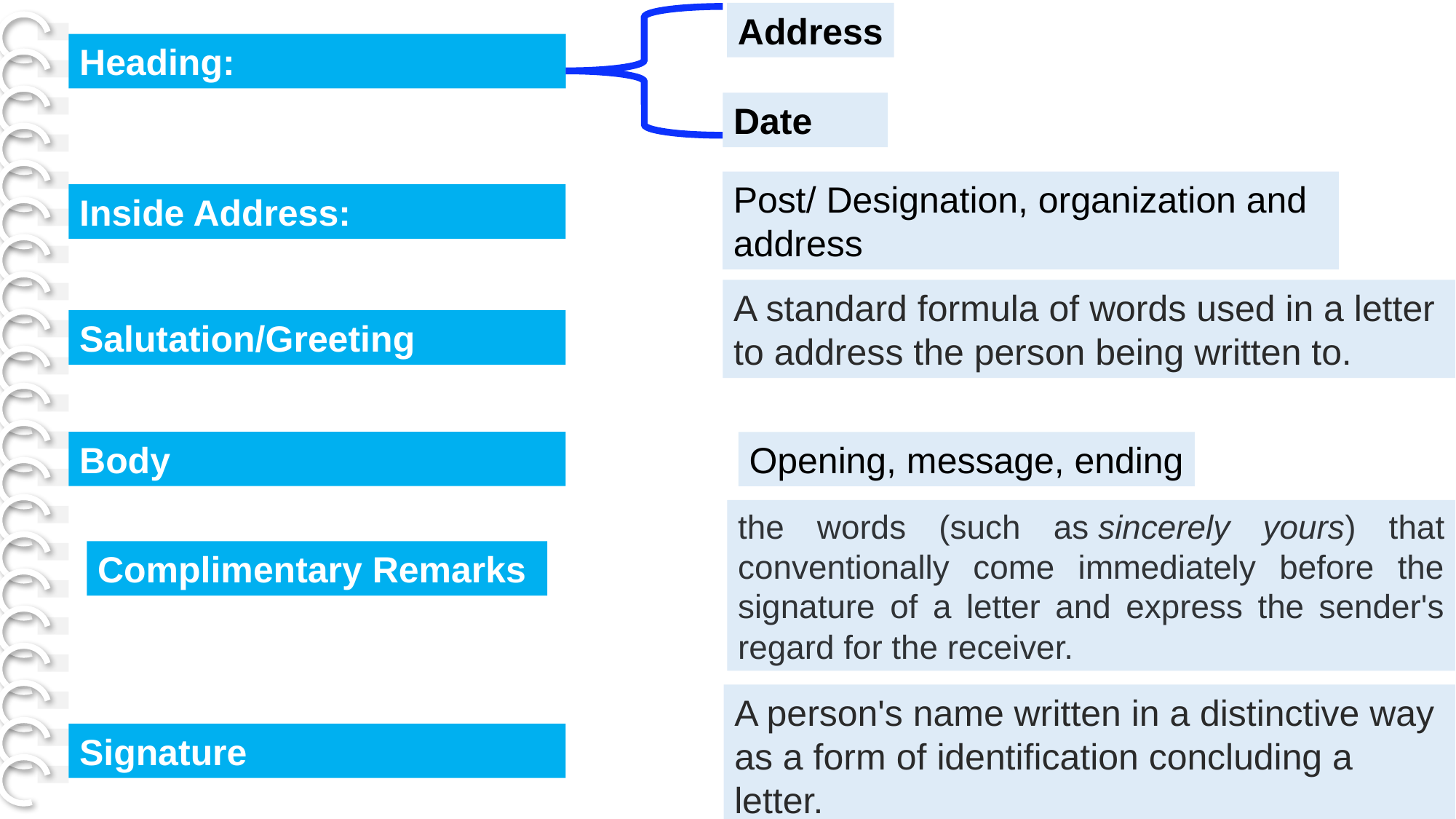

Address

Heading:

Date

Post/ Designation, organization and address
Inside Address:

A standard formula of words used in a letter to address the person being written to.
Salutation/Greeting

Body
Opening, message, ending

the words (such as sincerely yours) that conventionally come immediately before the signature of a letter and express the sender's regard for the receiver.

Complimentary Remarks

A person's name written in a distinctive way as a form of identification concluding a letter.

Signature